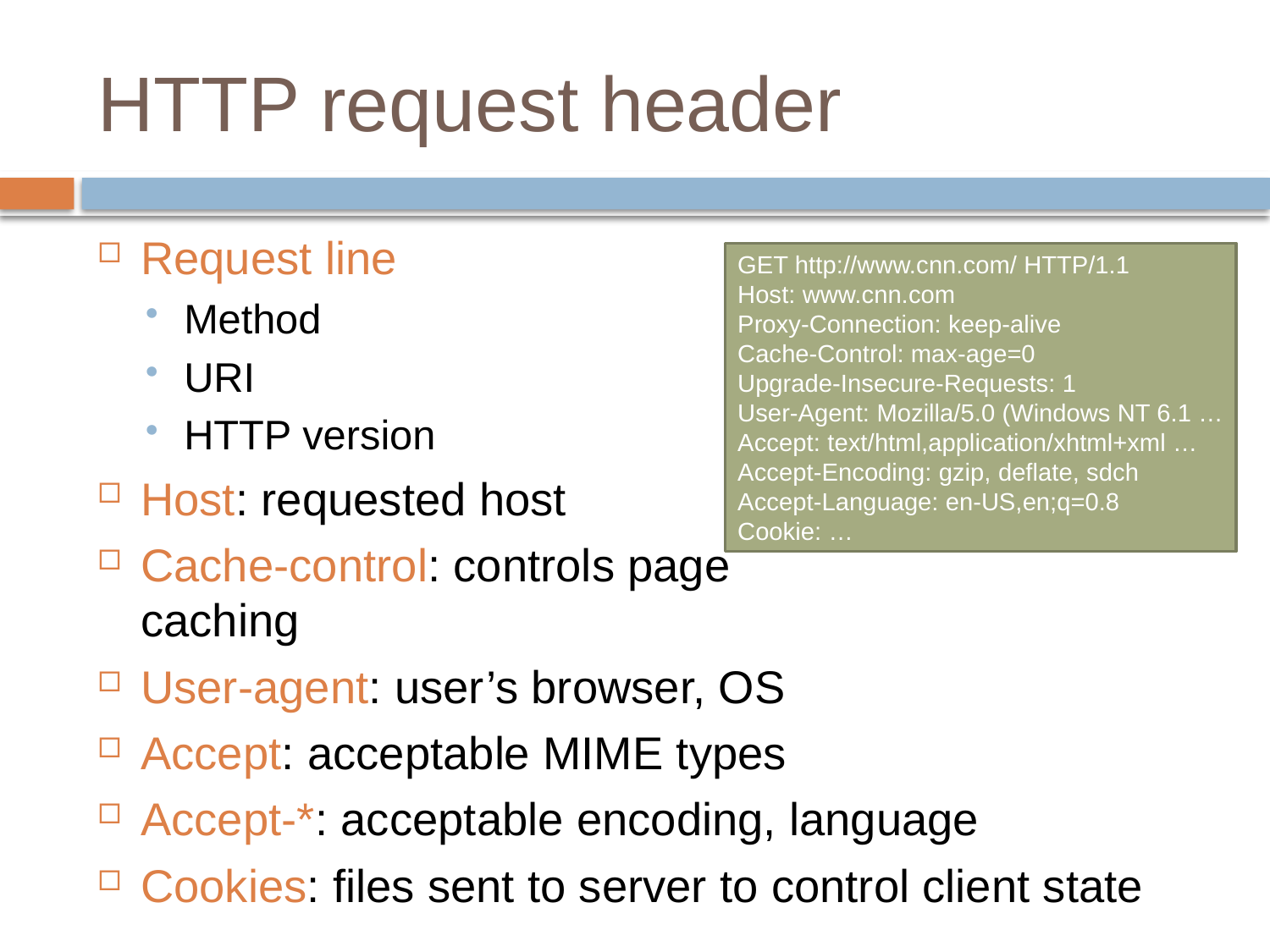

# HTTP request header
Request line
Method
URI
HTTP version
Host: requested host
Cache-control: controls page
caching
User-agent: user’s browser, OS
Accept: acceptable MIME types
Accept-*: acceptable encoding, language
Cookies: files sent to server to control client state
GET http://www.cnn.com/ HTTP/1.1
Host: www.cnn.com
Proxy-Connection: keep-alive
Cache-Control: max-age=0
Upgrade-Insecure-Requests: 1
User-Agent: Mozilla/5.0 (Windows NT 6.1 …
Accept: text/html,application/xhtml+xml …
Accept-Encoding: gzip, deflate, sdch
Accept-Language: en-US,en;q=0.8
Cookie: …